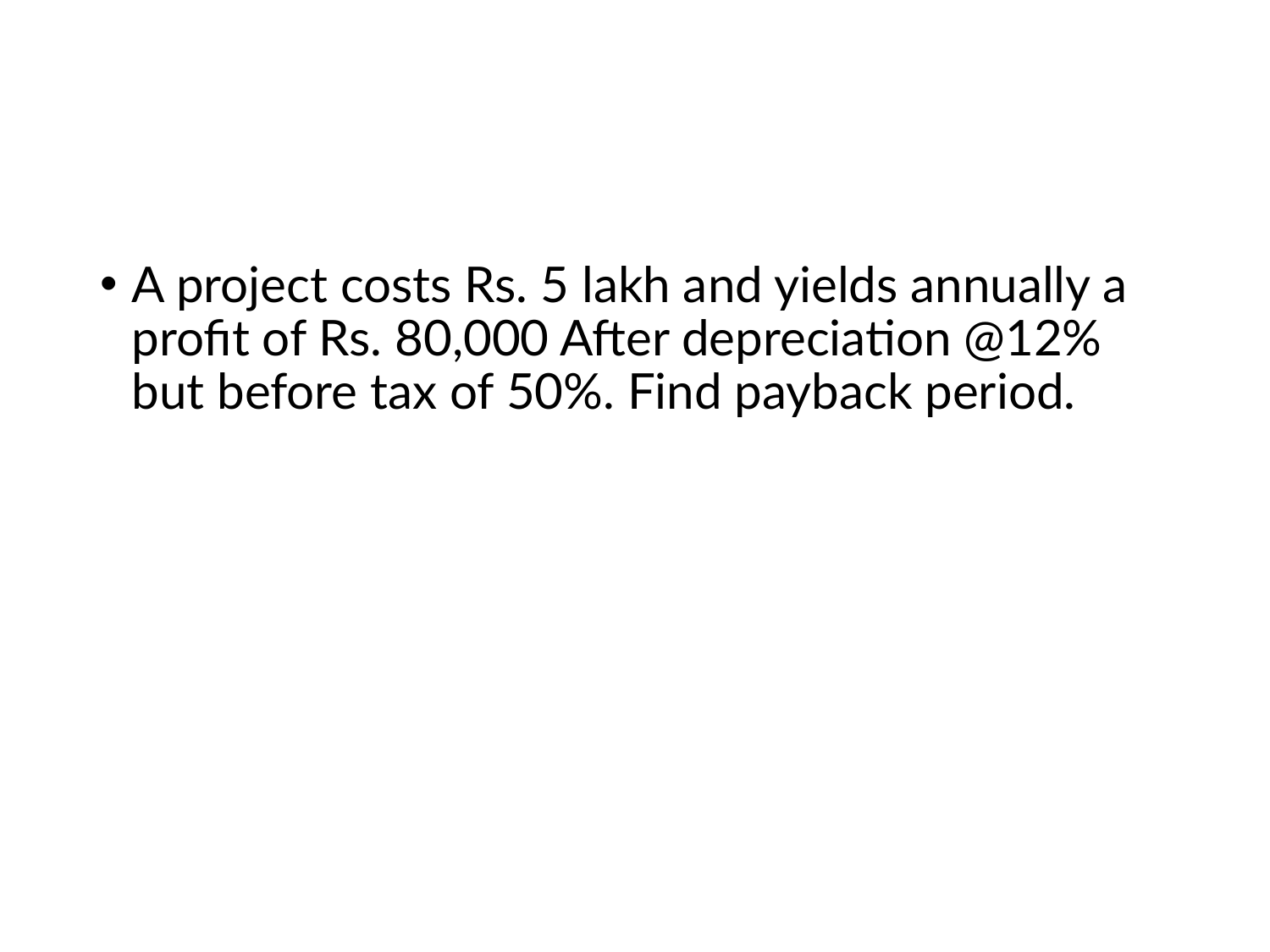

#
A project costs Rs. 5 lakh and yields annually a profit of Rs. 80,000 After depreciation @12% but before tax of 50%. Find payback period.